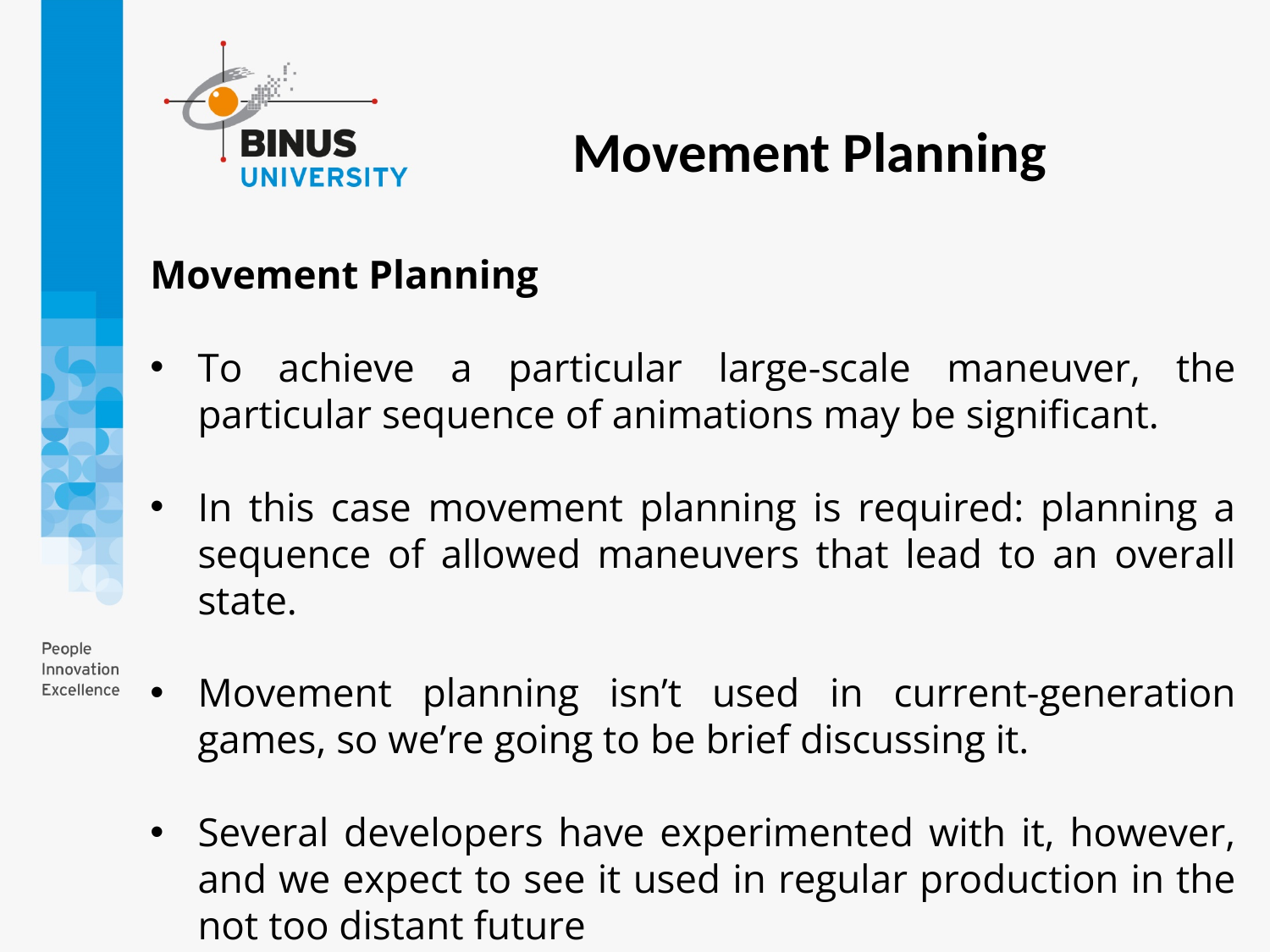

Movement Planning
Movement Planning

To achieve a particular large-scale maneuver, the particular sequence of animations may be significant.

In this case movement planning is required: planning a sequence of allowed maneuvers that lead to an overall state.

Movement planning isn’t used in current-generation games, so we’re going to be brief discussing it.

Several developers have experimented with it, however, and we expect to see it used in regular production in the not too distant future